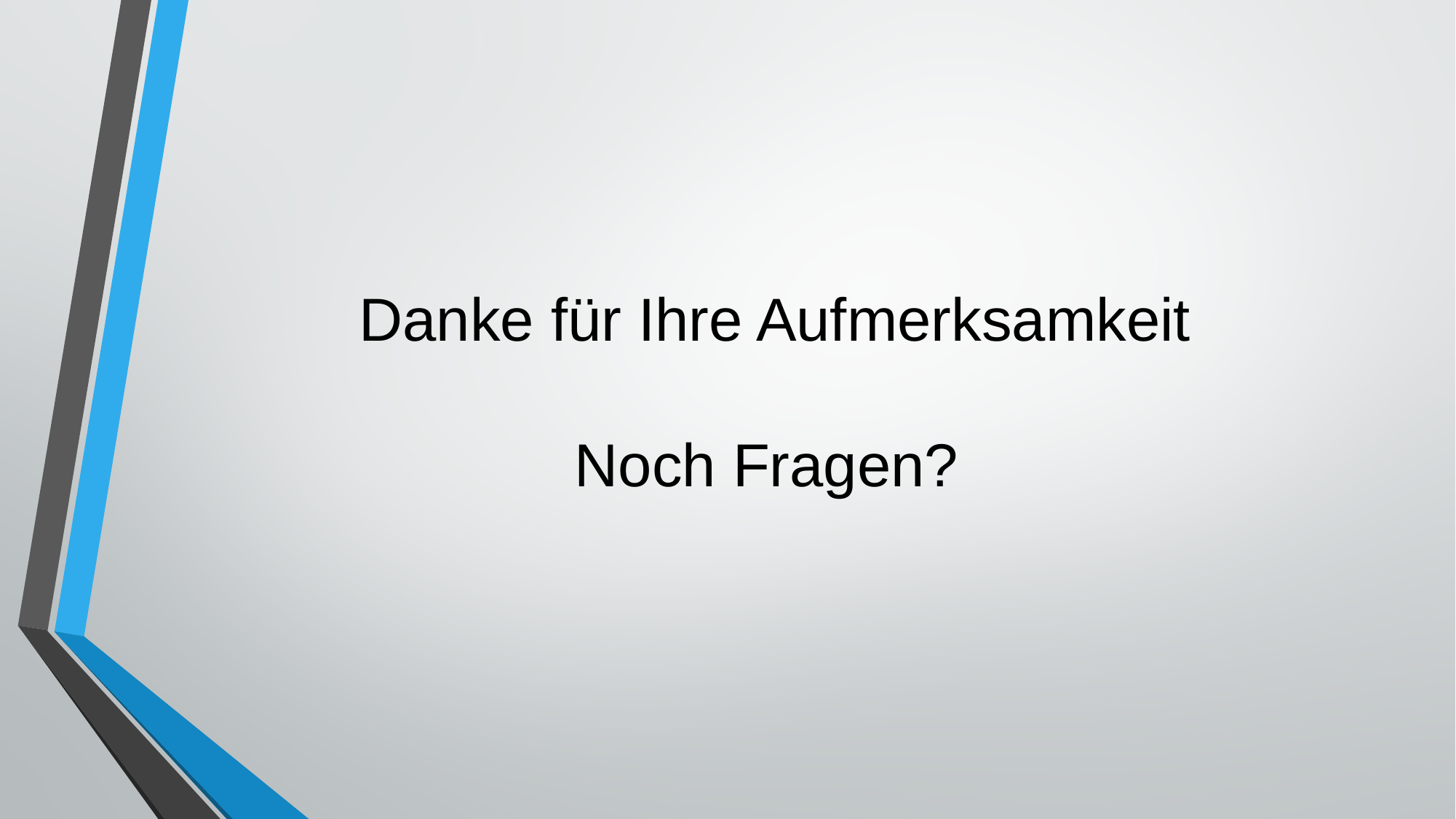

# Danke für Ihre Aufmerksamkeit Noch Fragen?